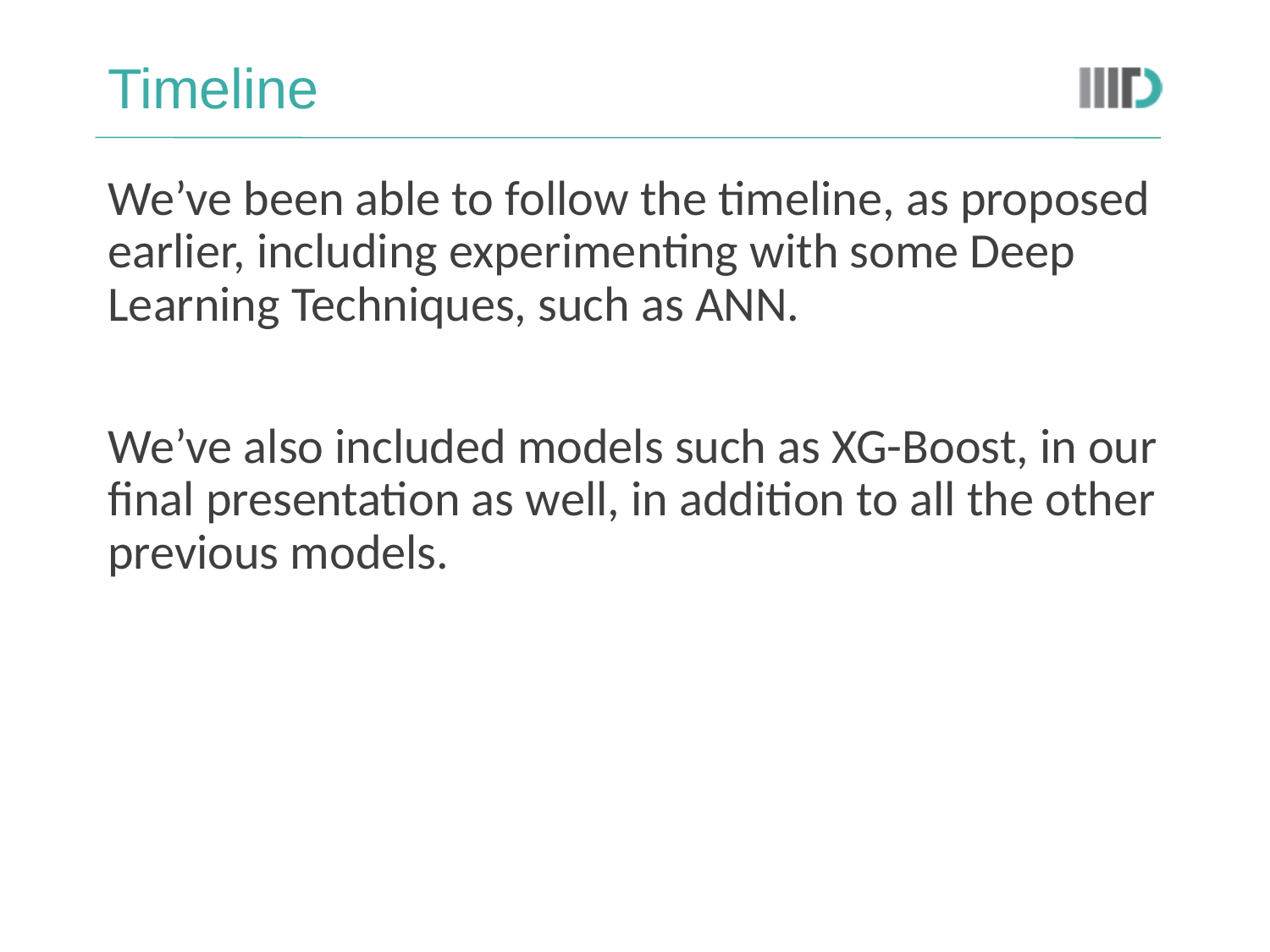

# Timeline
We’ve been able to follow the timeline, as proposed earlier, including experimenting with some Deep Learning Techniques, such as ANN.

We’ve also included models such as XG-Boost, in our final presentation as well, in addition to all the other previous models.